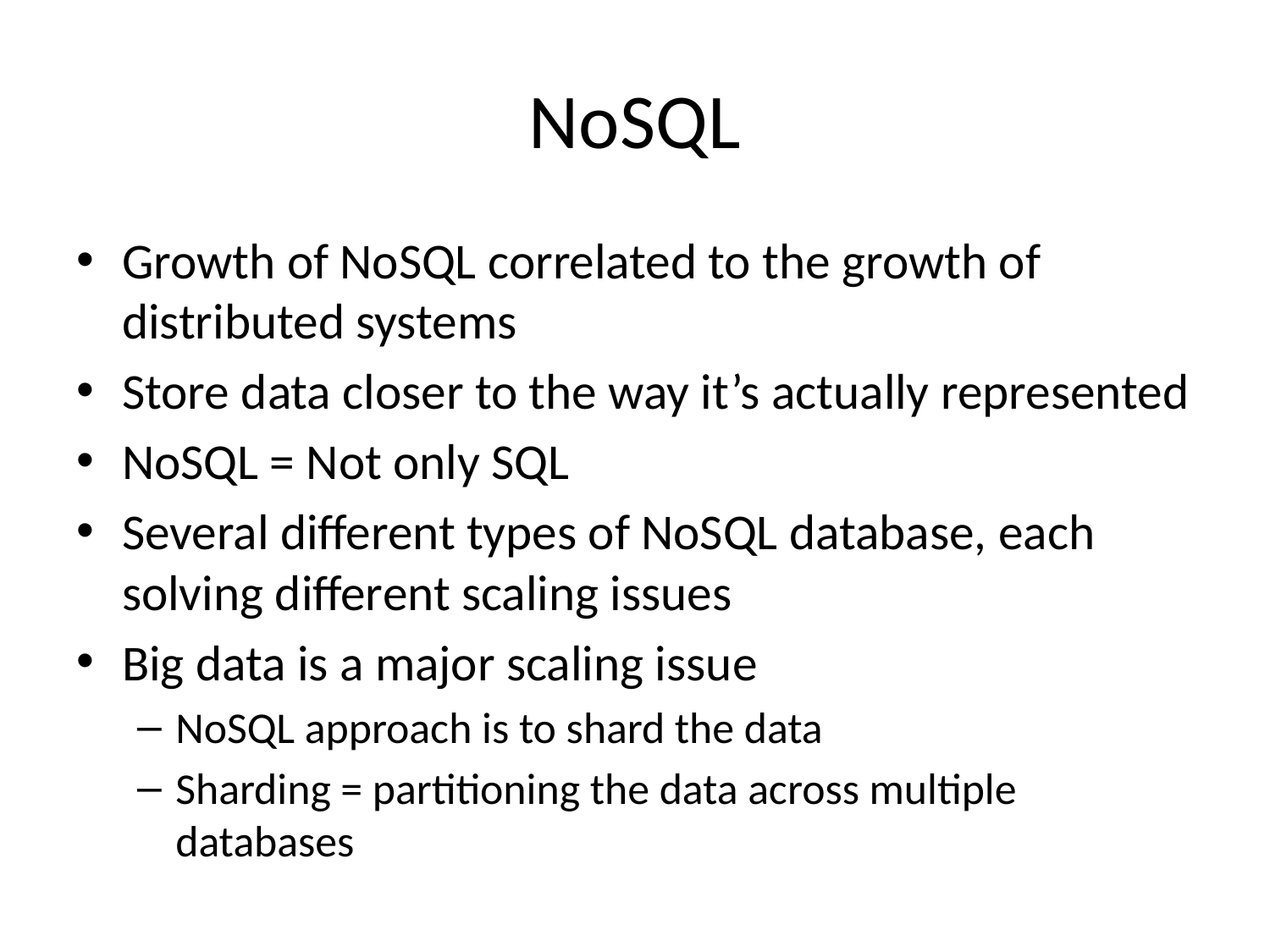

# NoSQL
Growth of NoSQL correlated to the growth of distributed systems
Store data closer to the way it’s actually represented
NoSQL = Not only SQL
Several different types of NoSQL database, each solving different scaling issues
Big data is a major scaling issue
NoSQL approach is to shard the data
Sharding = partitioning the data across multiple databases